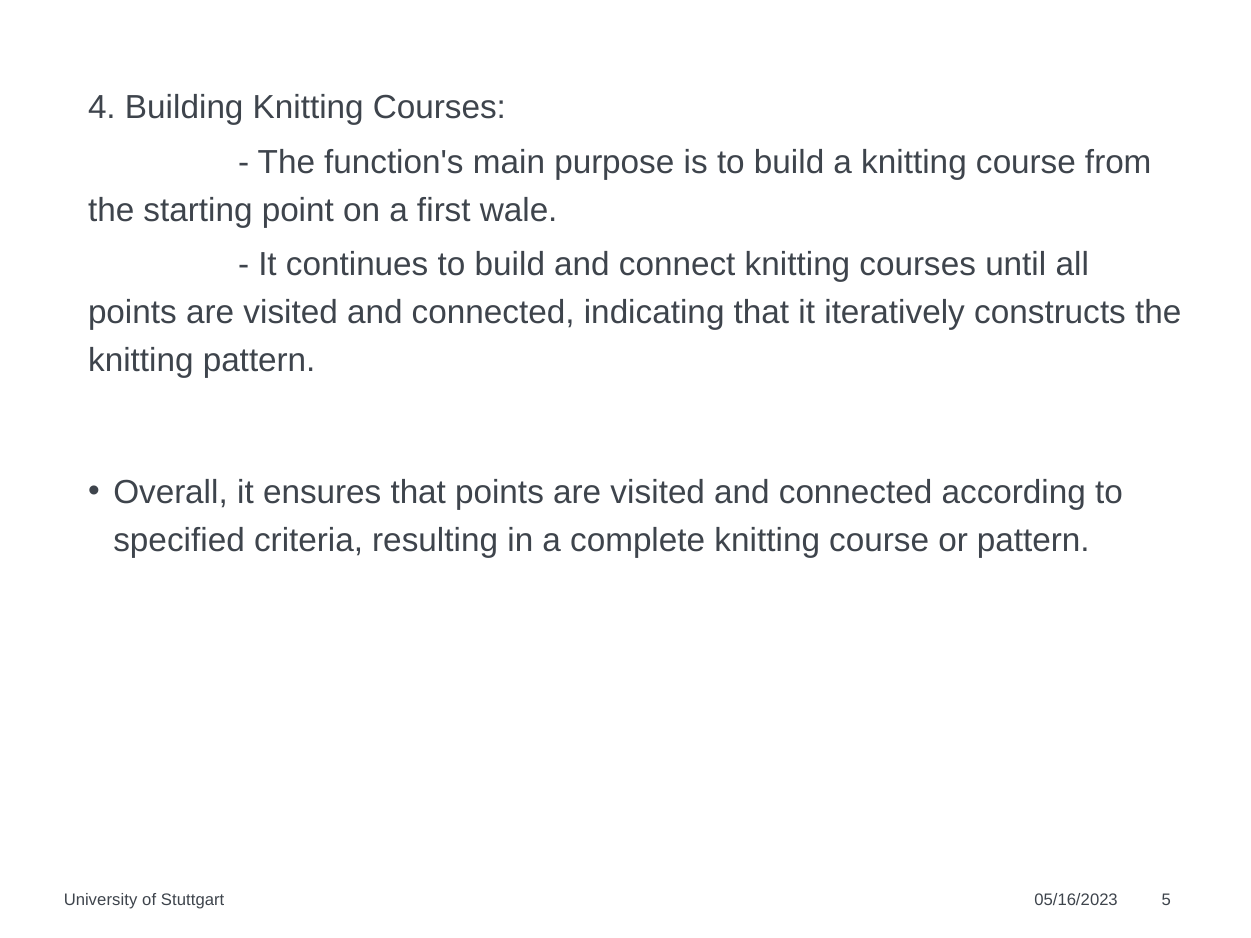

4. Building Knitting Courses:
	- The function's main purpose is to build a knitting course from the starting point on a first wale.
	- It continues to build and connect knitting courses until all points are visited and connected, indicating that it iteratively constructs the knitting pattern.

Overall, it ensures that points are visited and connected according to specified criteria, resulting in a complete knitting course or pattern.

University of Stuttgart
05/16/2023

5